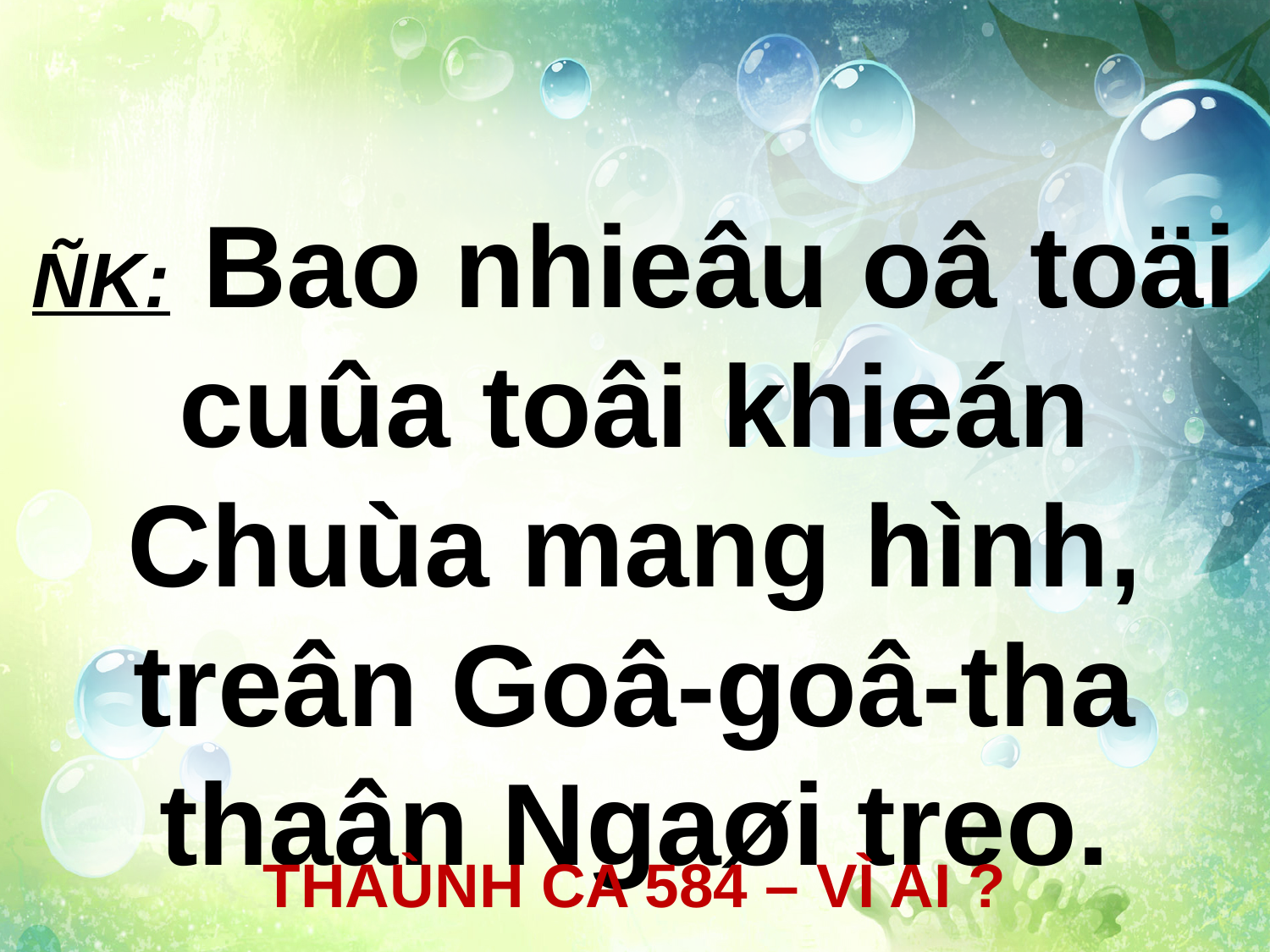

ÑK: Bao nhieâu oâ toäi cuûa toâi khieán Chuùa mang hình, treân Goâ-goâ-tha thaân Ngaøi treo.
THAÙNH CA 584 – VÌ AI ?